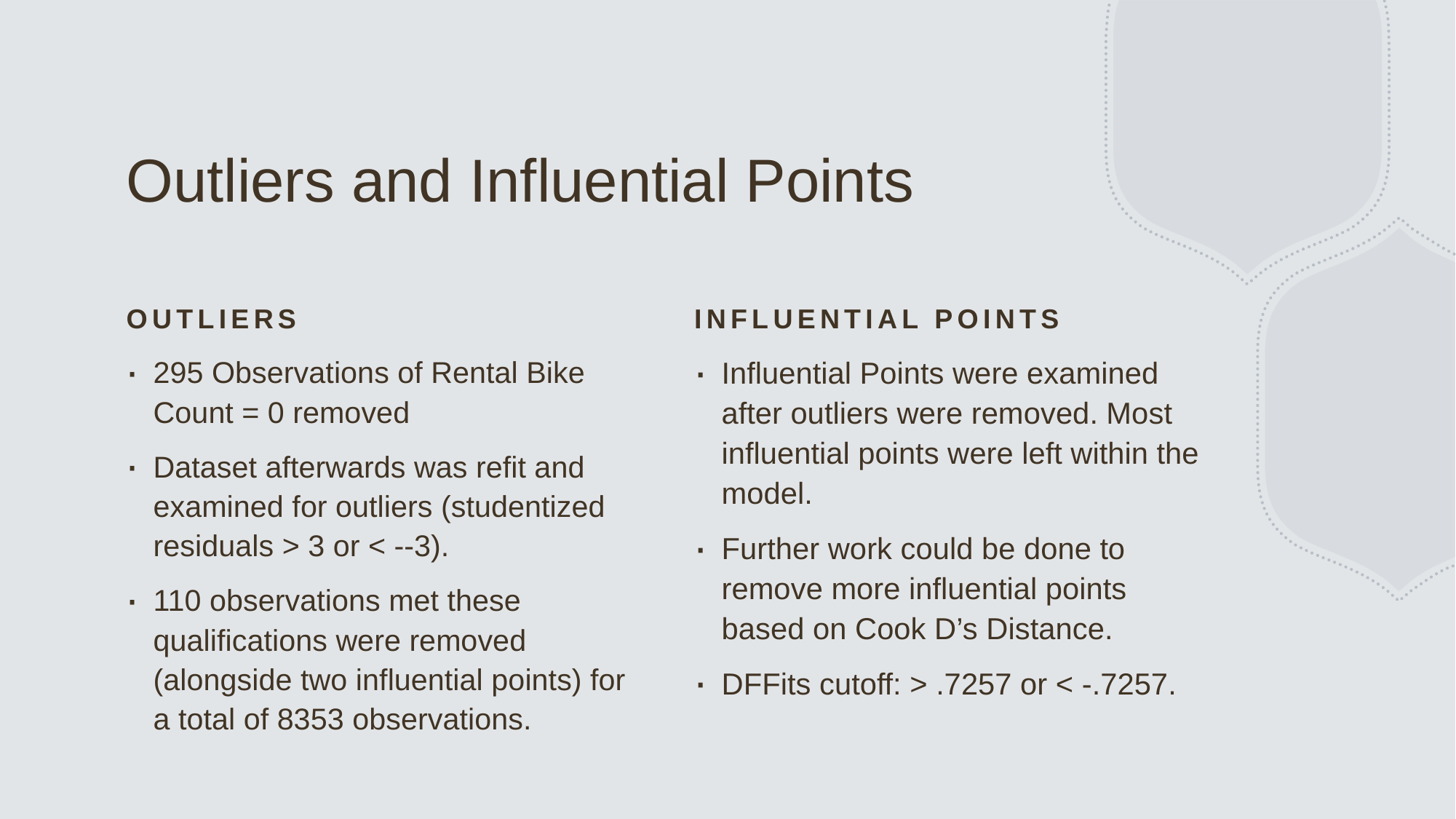

# Outliers and Influential Points
Outliers
Influential Points
295 Observations of Rental Bike Count = 0 removed
Dataset afterwards was refit and examined for outliers (studentized residuals > 3 or < --3).
110 observations met these qualifications were removed (alongside two influential points) for a total of 8353 observations.
Influential Points were examined after outliers were removed. Most influential points were left within the model.
Further work could be done to remove more influential points based on Cook D’s Distance.
DFFits cutoff: > .7257 or < -.7257.